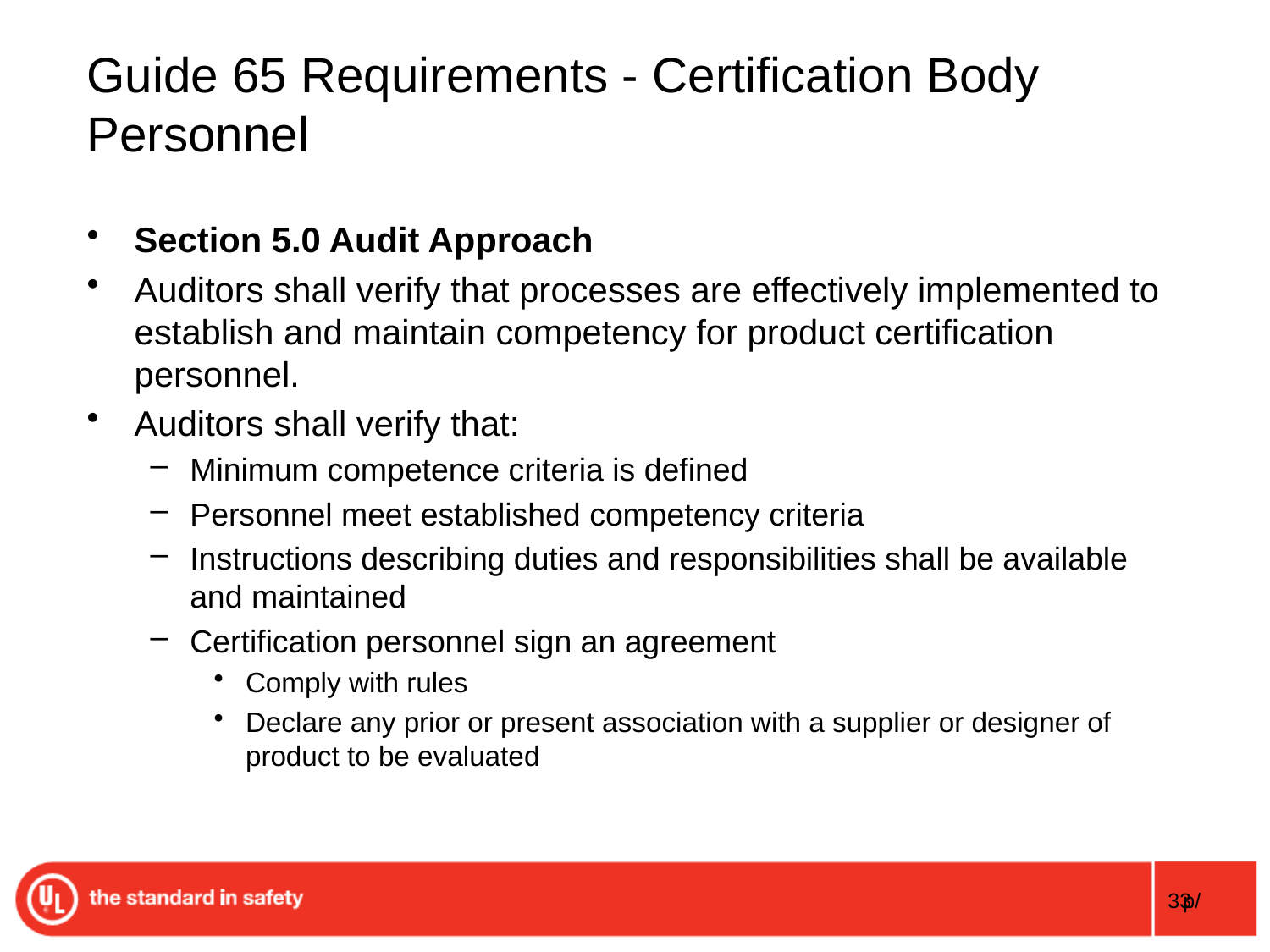

# Guide 65 Requirements - Certification Body Personnel
Section 5.0 Audit Approach
Auditors shall verify that processes are effectively implemented to establish and maintain competency for product certification personnel.
Auditors shall verify that:
Minimum competence criteria is defined
Personnel meet established competency criteria
Instructions describing duties and responsibilities shall be available and maintained
Certification personnel sign an agreement
Comply with rules
Declare any prior or present association with a supplier or designer of product to be evaluated